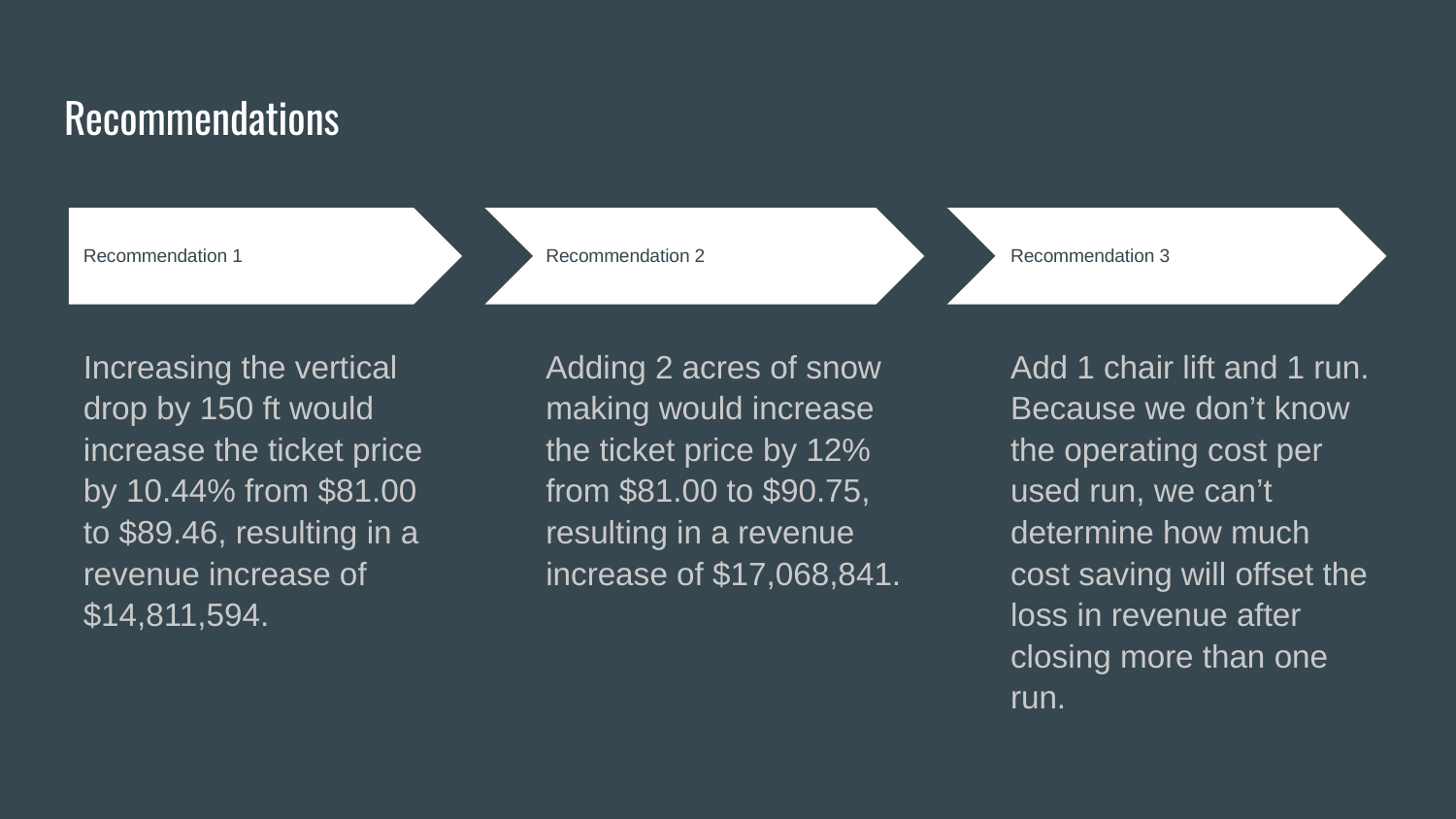

# Recommendations

Recommendation 1
Recommendation 2
Recommendation 3
Increasing the vertical drop by 150 ft would increase the ticket price by 10.44% from $81.00 to $89.46, resulting in a revenue increase of $14,811,594.

Adding 2 acres of snow making would increase the ticket price by 12% from $81.00 to $90.75, resulting in a revenue increase of $17,068,841.
Add 1 chair lift and 1 run. Because we don’t know the operating cost per used run, we can’t determine how much cost saving will offset the loss in revenue after closing more than one run.